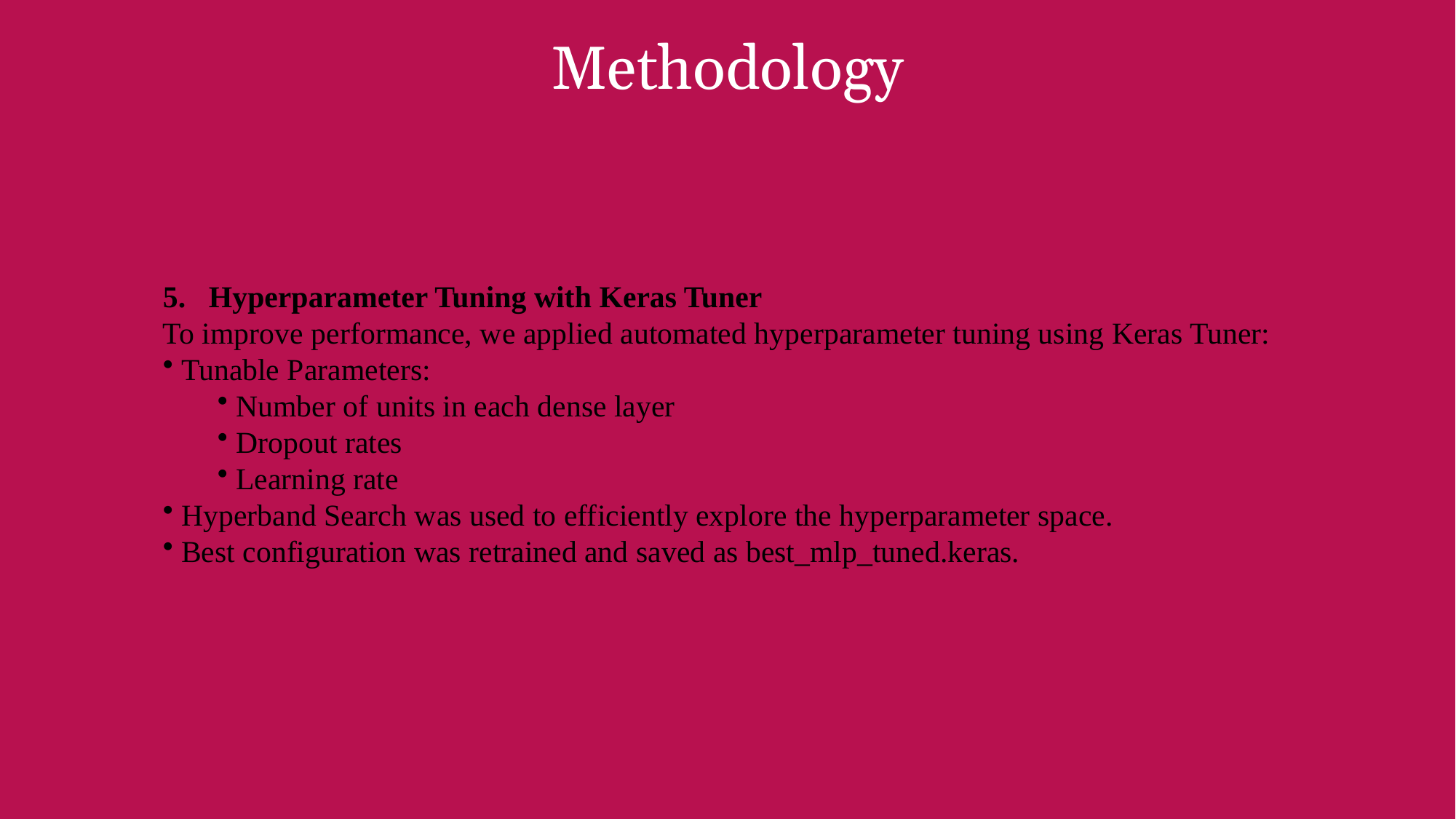

Methodology
5.   Hyperparameter Tuning with Keras Tuner
To improve performance, we applied automated hyperparameter tuning using Keras Tuner:
 Tunable Parameters:
 Number of units in each dense layer
 Dropout rates
 Learning rate
 Hyperband Search was used to efficiently explore the hyperparameter space.
 Best configuration was retrained and saved as best_mlp_tuned.keras.